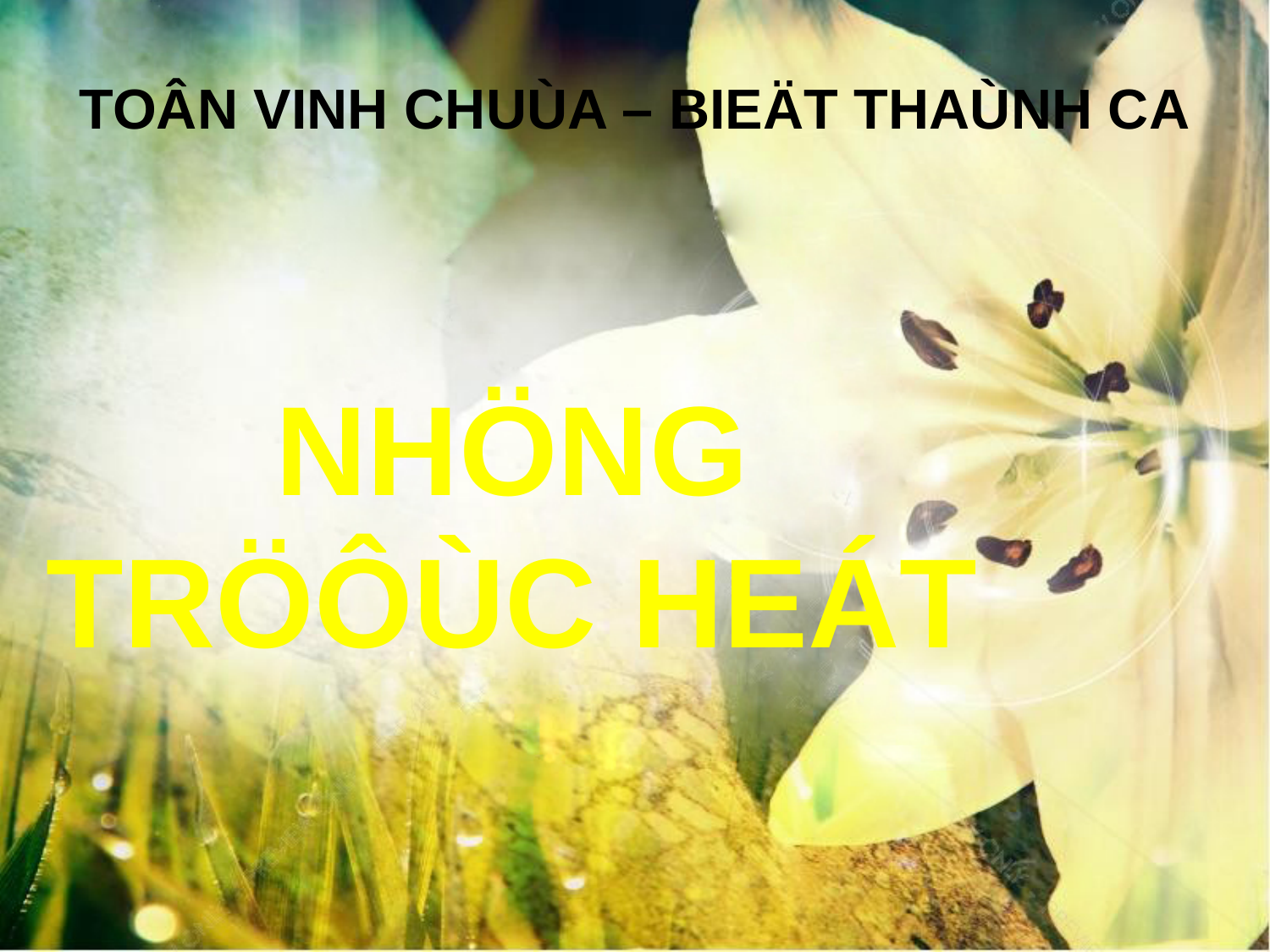

TOÂN VINH CHUÙA – BIEÄT THAÙNH CA
NHÖNG TRÖÔÙC HEÁT